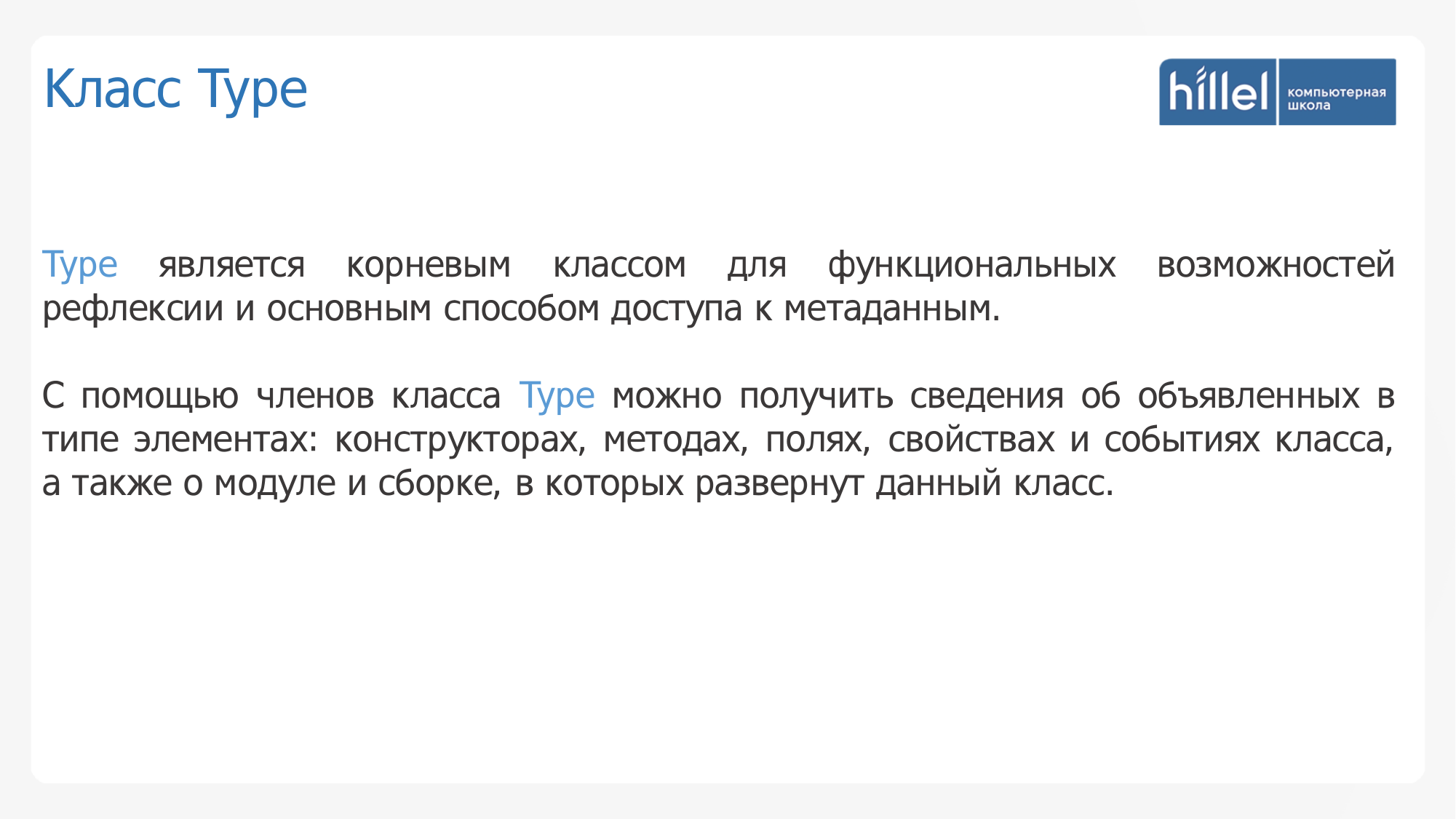

Класс Type
Type является корневым классом для функциональных возможностей рефлексии и основным способом доступа к метаданным.

С помощью членов класса Type можно получить сведения об объявленных в типе элементах: конструкторах, методах, полях, свойствах и событиях класса, а также о модуле и сборке, в которых развернут данный класс.